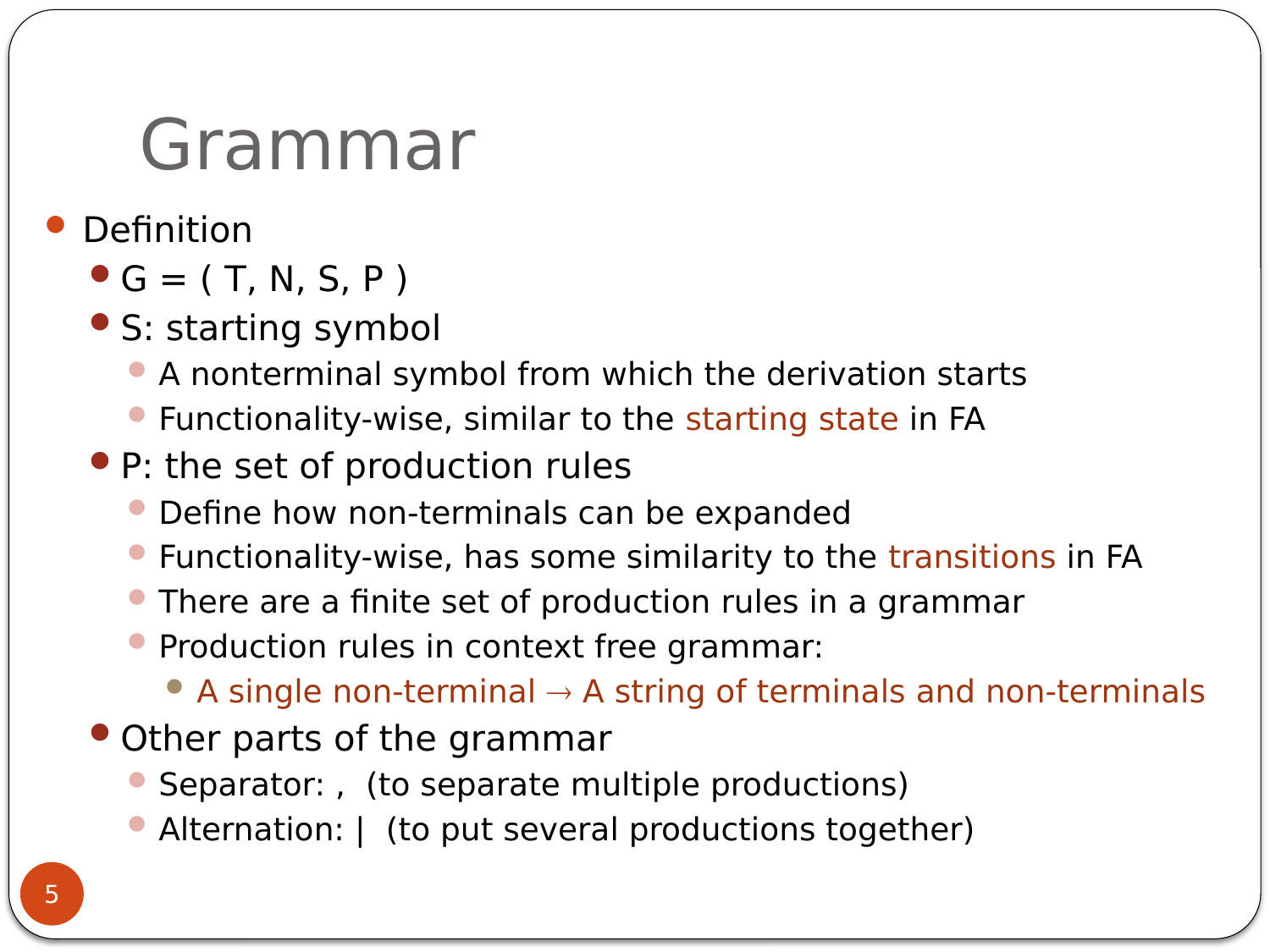

# Grammar
Definition
G = ( T, N, S, P )
S: starting symbol
A nonterminal symbol from which the derivation starts
Functionality-wise, similar to the starting state in FA
P: the set of production rules
Define how non-terminals can be expanded
Functionality-wise, has some similarity to the transitions in FA
There are a finite set of production rules in a grammar
Production rules in context free grammar:
A single non-terminal → A string of terminals and non-terminals
Other parts of the grammar
Separator: ,  (to separate multiple productions)
Alternation: |  (to put several productions together)
5